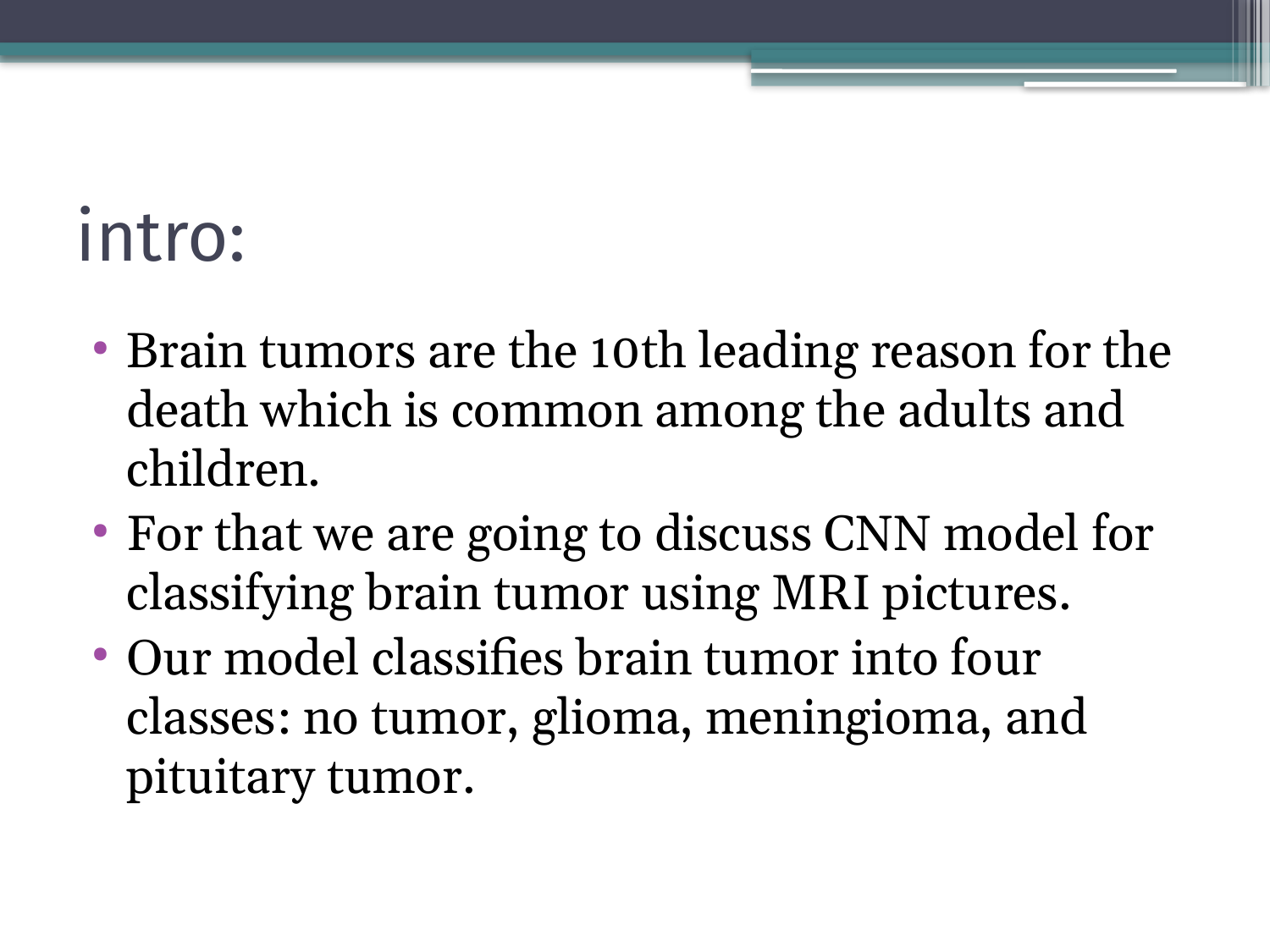

# intro:
Brain tumors are the 10th leading reason for the death which is common among the adults and children.
For that we are going to discuss CNN model for classifying brain tumor using MRI pictures.
Our model classifies brain tumor into four classes: no tumor, glioma, meningioma, and pituitary tumor.